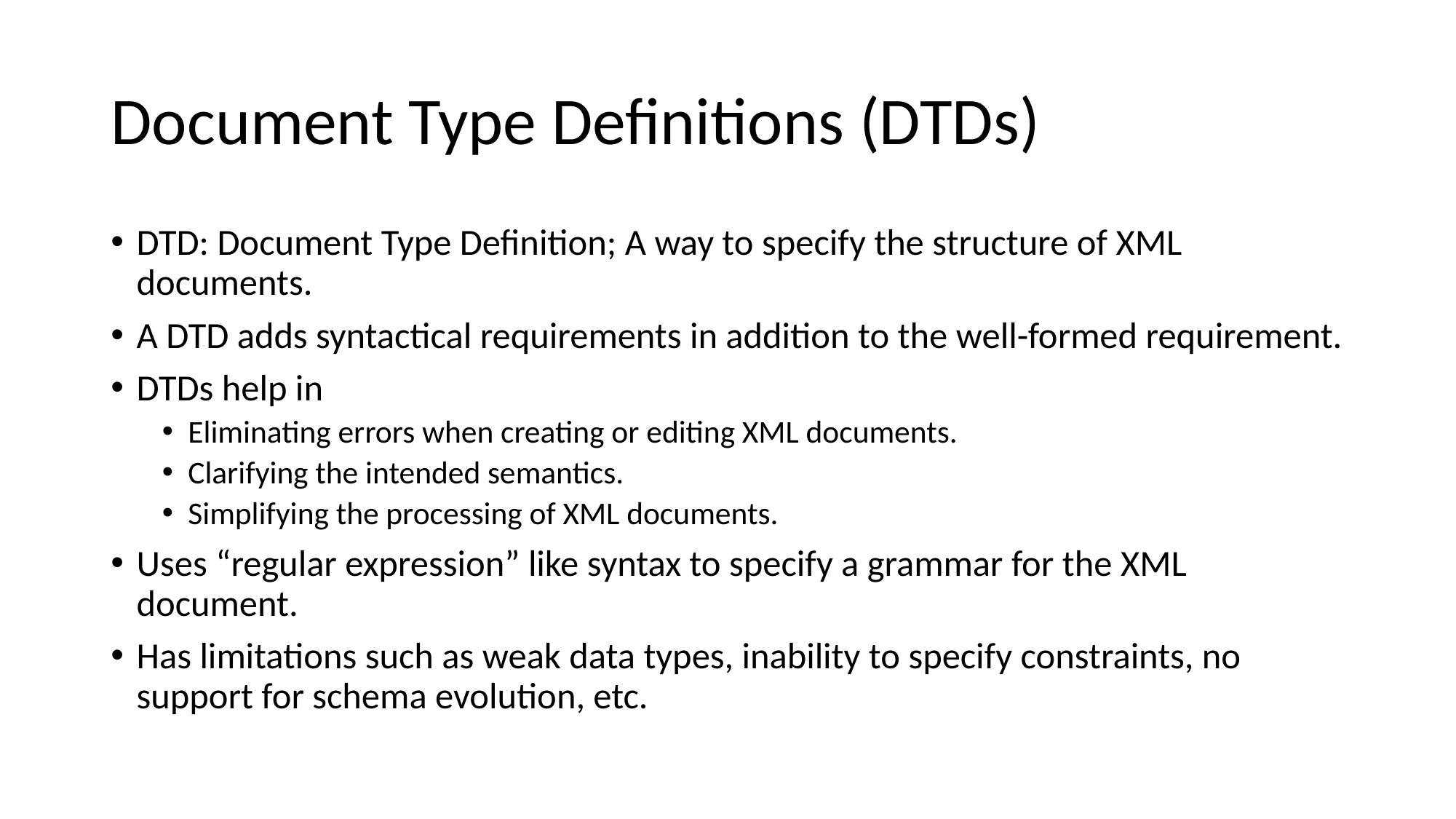

# Document Type Definitions (DTDs)
DTD: Document Type Definition; A way to specify the structure of XML documents.
A DTD adds syntactical requirements in addition to the well-formed requirement.
DTDs help in
Eliminating errors when creating or editing XML documents.
Clarifying the intended semantics.
Simplifying the processing of XML documents.
Uses “regular expression” like syntax to specify a grammar for the XML document.
Has limitations such as weak data types, inability to specify constraints, no support for schema evolution, etc.